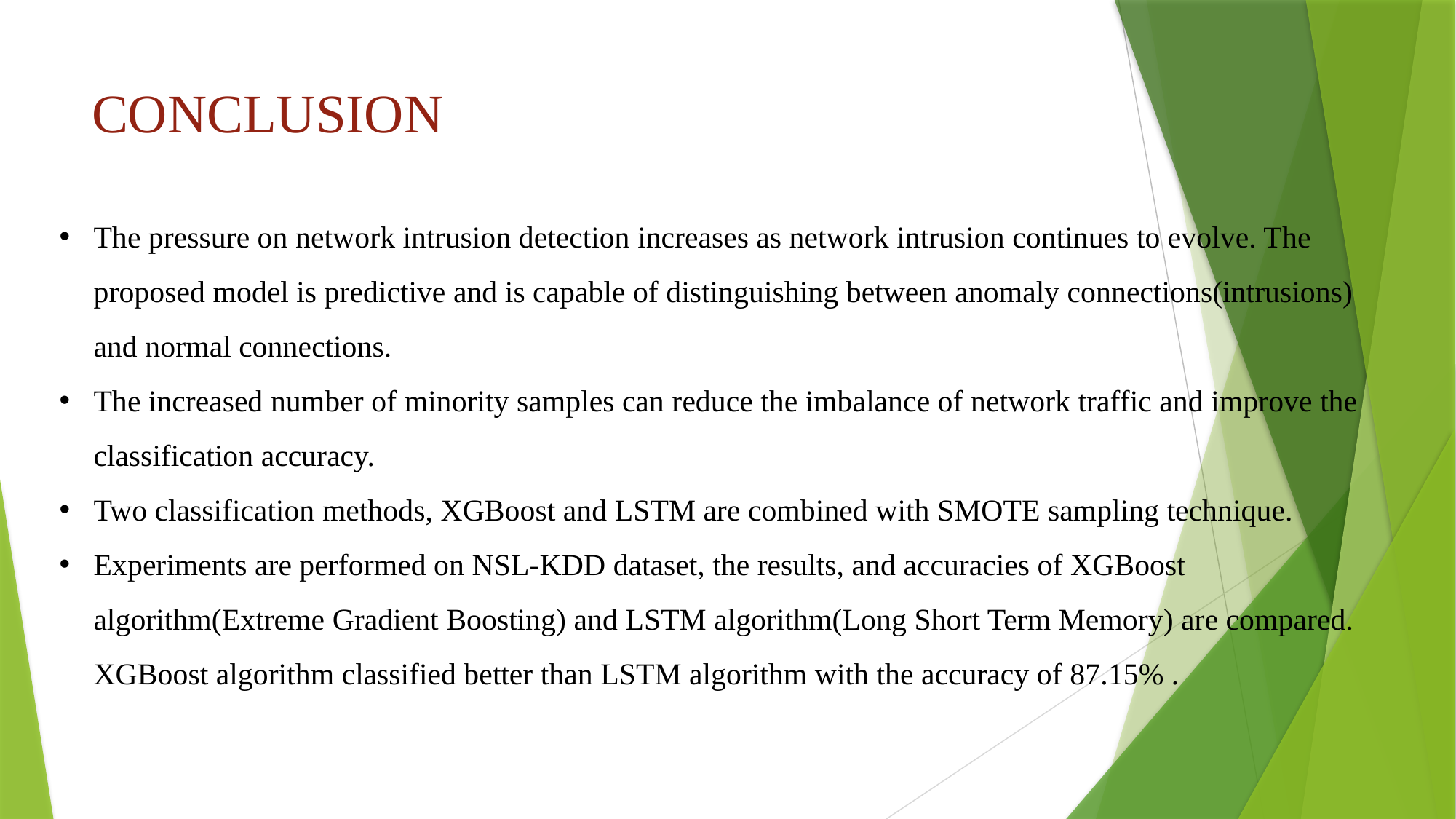

# CONCLUSION
The pressure on network intrusion detection increases as network intrusion continues to evolve. The proposed model is predictive and is capable of distinguishing between anomaly connections(intrusions) and normal connections.
The increased number of minority samples can reduce the imbalance of network traffic and improve the classification accuracy.
Two classification methods, XGBoost and LSTM are combined with SMOTE sampling technique.
Experiments are performed on NSL-KDD dataset, the results, and accuracies of XGBoost algorithm(Extreme Gradient Boosting) and LSTM algorithm(Long Short Term Memory) are compared. XGBoost algorithm classified better than LSTM algorithm with the accuracy of 87.15% .